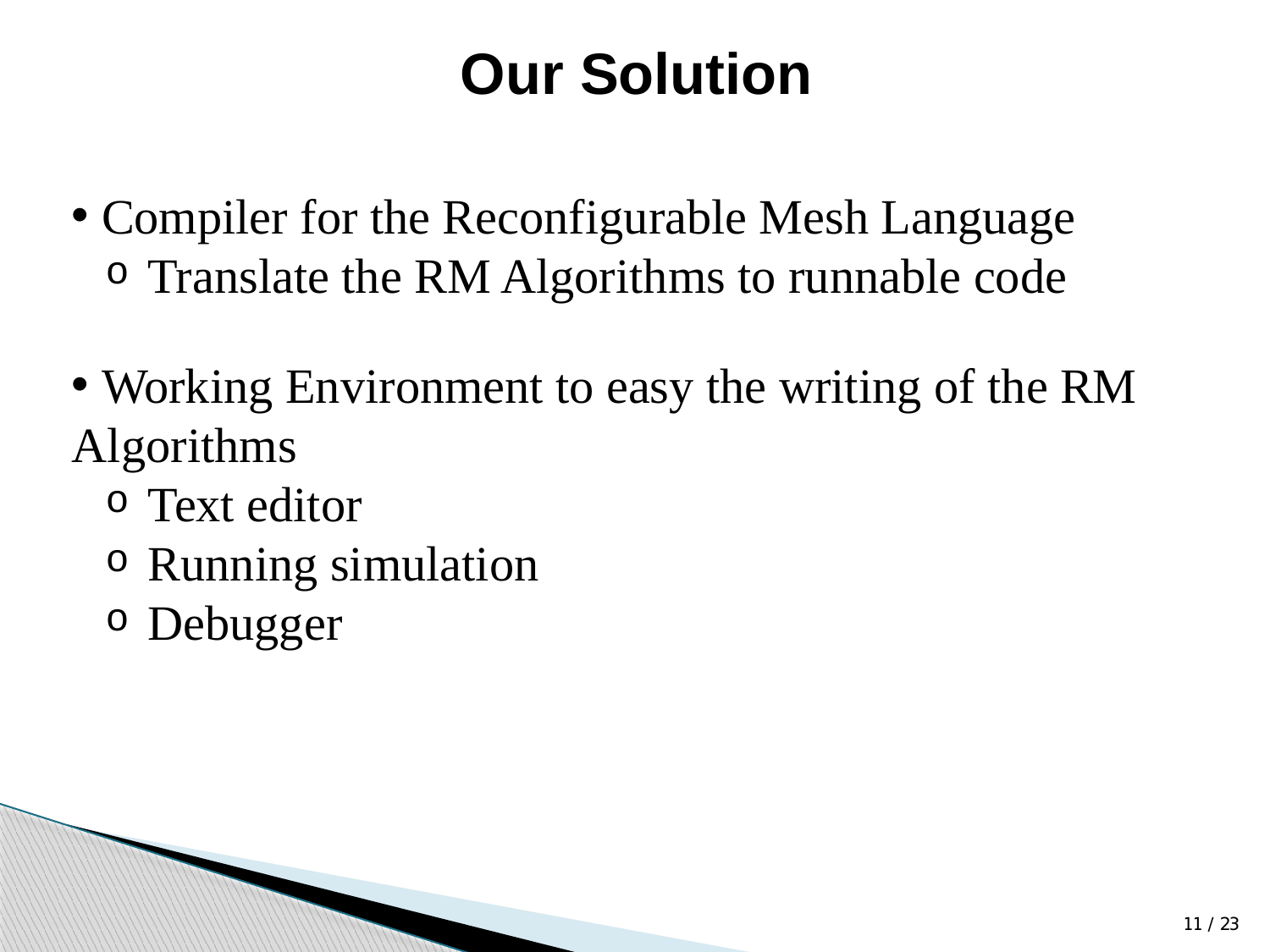

Our Solution
 Compiler for the Reconfigurable Mesh Language
 Translate the RM Algorithms to runnable code
 Working Environment to easy the writing of the RM Algorithms
 Text editor
 Running simulation
 Debugger
23 / 11